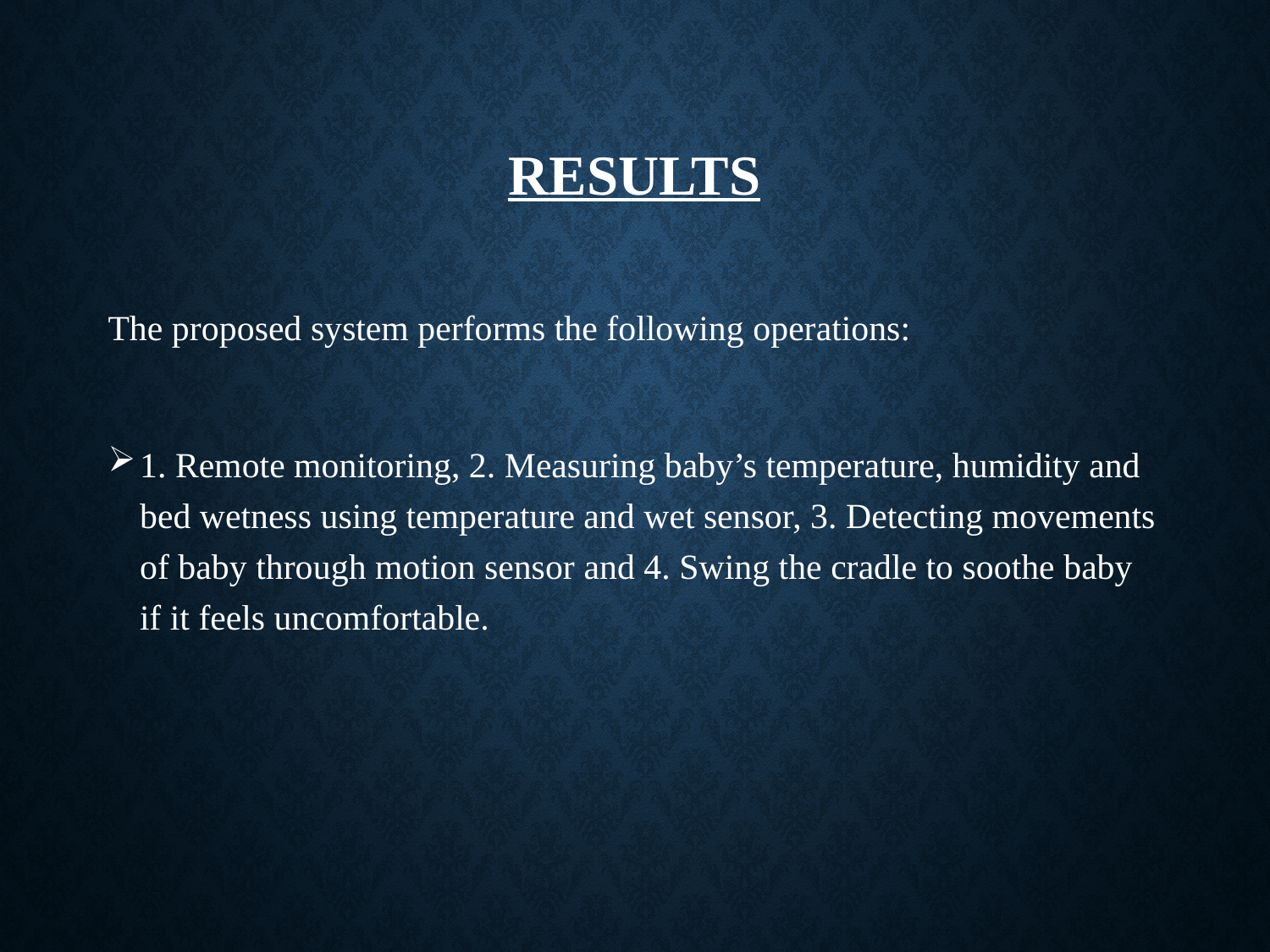

# results
The proposed system performs the following operations:

1. Remote monitoring, 2. Measuring baby’s temperature, humidity and bed wetness using temperature and wet sensor, 3. Detecting movements of baby through motion sensor and 4. Swing the cradle to soothe baby if it feels uncomfortable.